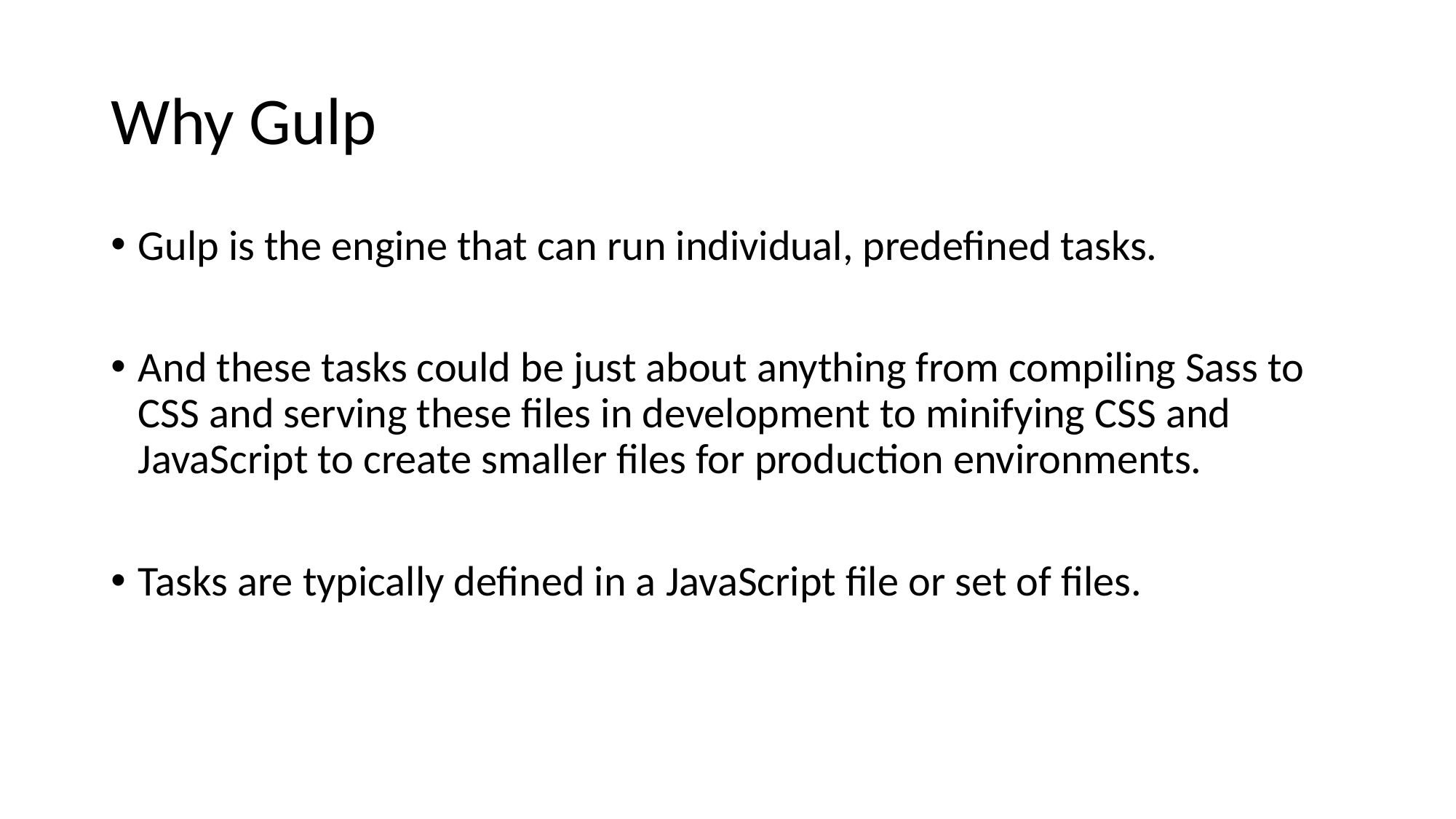

# Why Gulp
Gulp is the engine that can run individual, predefined tasks.

And these tasks could be just about anything from compiling Sass to CSS and serving these files in development to minifying CSS and JavaScript to create smaller files for production environments.

Tasks are typically defined in a JavaScript file or set of files.